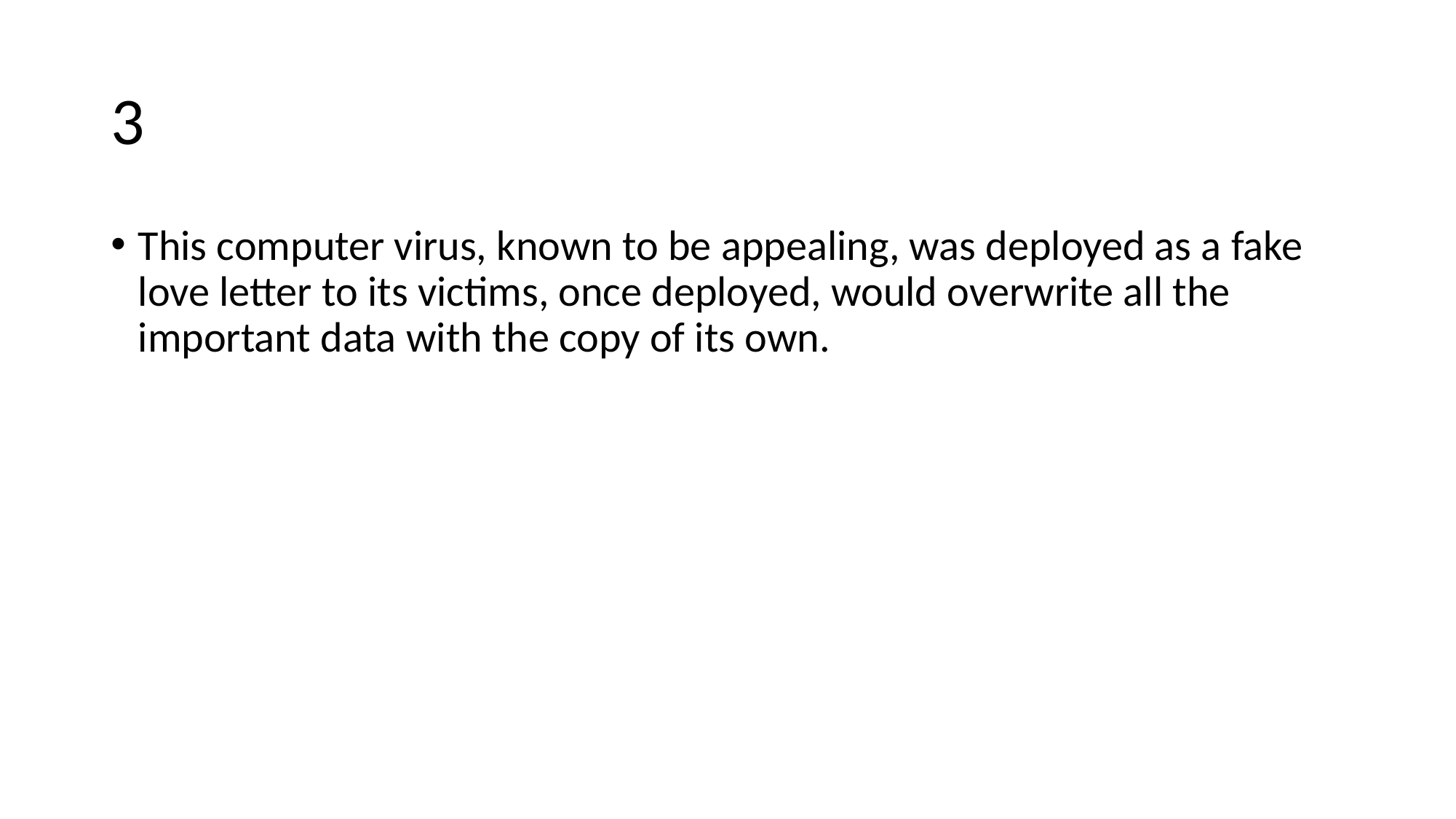

# 3
This computer virus, known to be appealing, was deployed as a fake love letter to its victims, once deployed, would overwrite all the important data with the copy of its own.